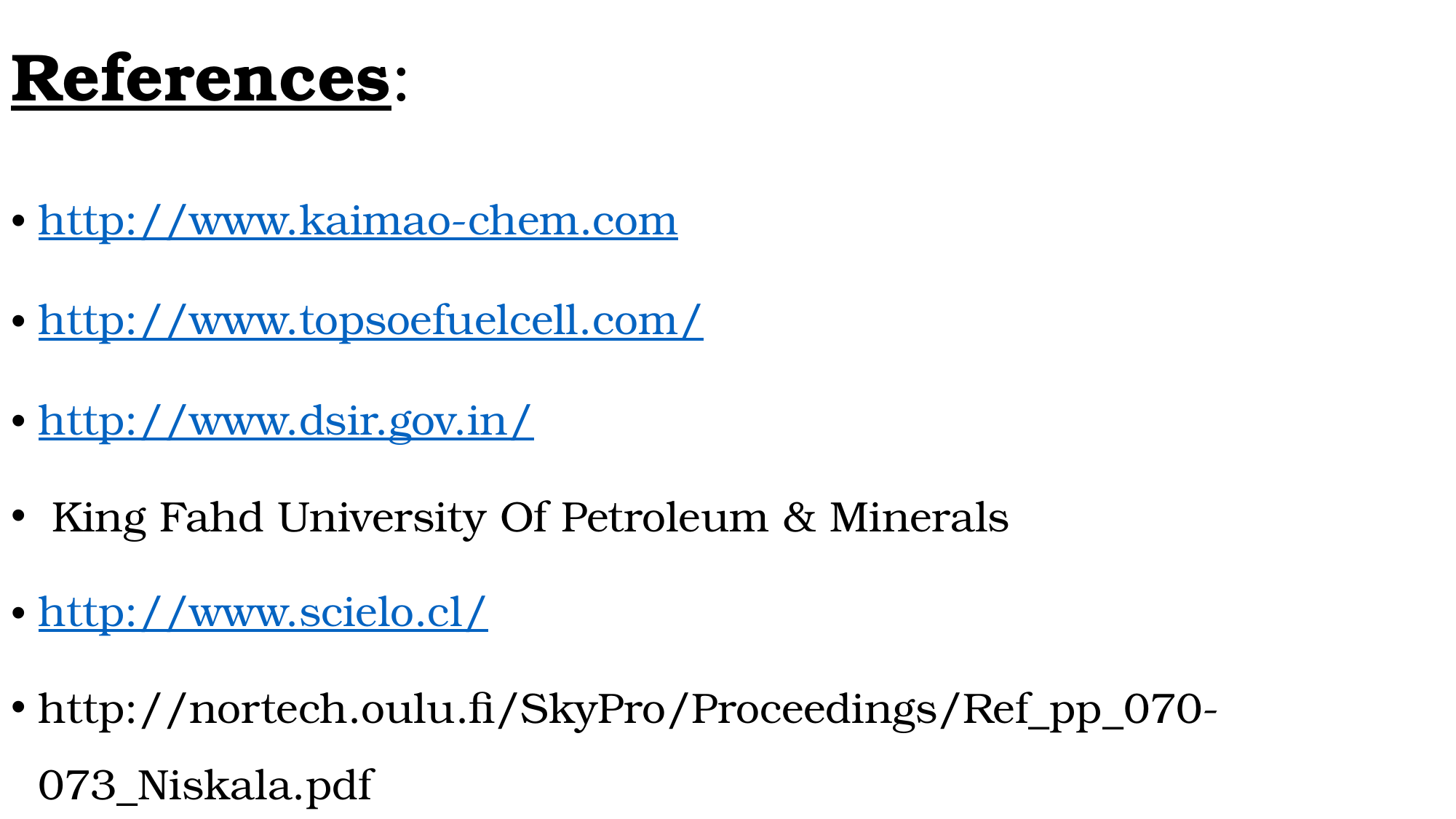

# References:
http://www.kaimao-chem.com
http://www.topsoefuelcell.com/
http://www.dsir.gov.in/
 King Fahd University Of Petroleum & Minerals
http://www.scielo.cl/
http://nortech.oulu.fi/SkyPro/Proceedings/Ref_pp_070-073_Niskala.pdf